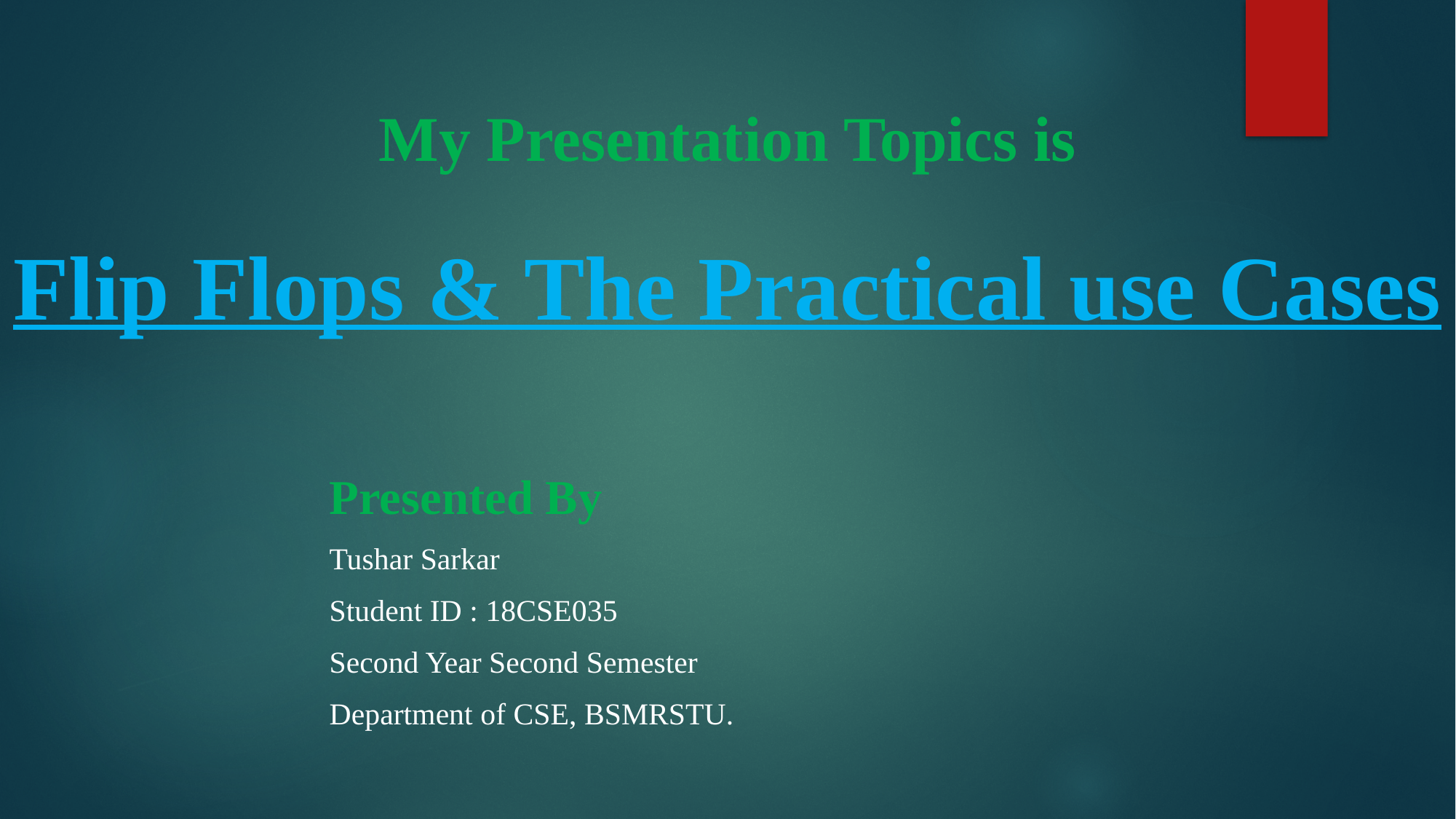

# My Presentation Topics is Flip Flops & The Practical use Cases
Presented By
Tushar Sarkar
Student ID : 18CSE035
Second Year Second Semester
Department of CSE, BSMRSTU.